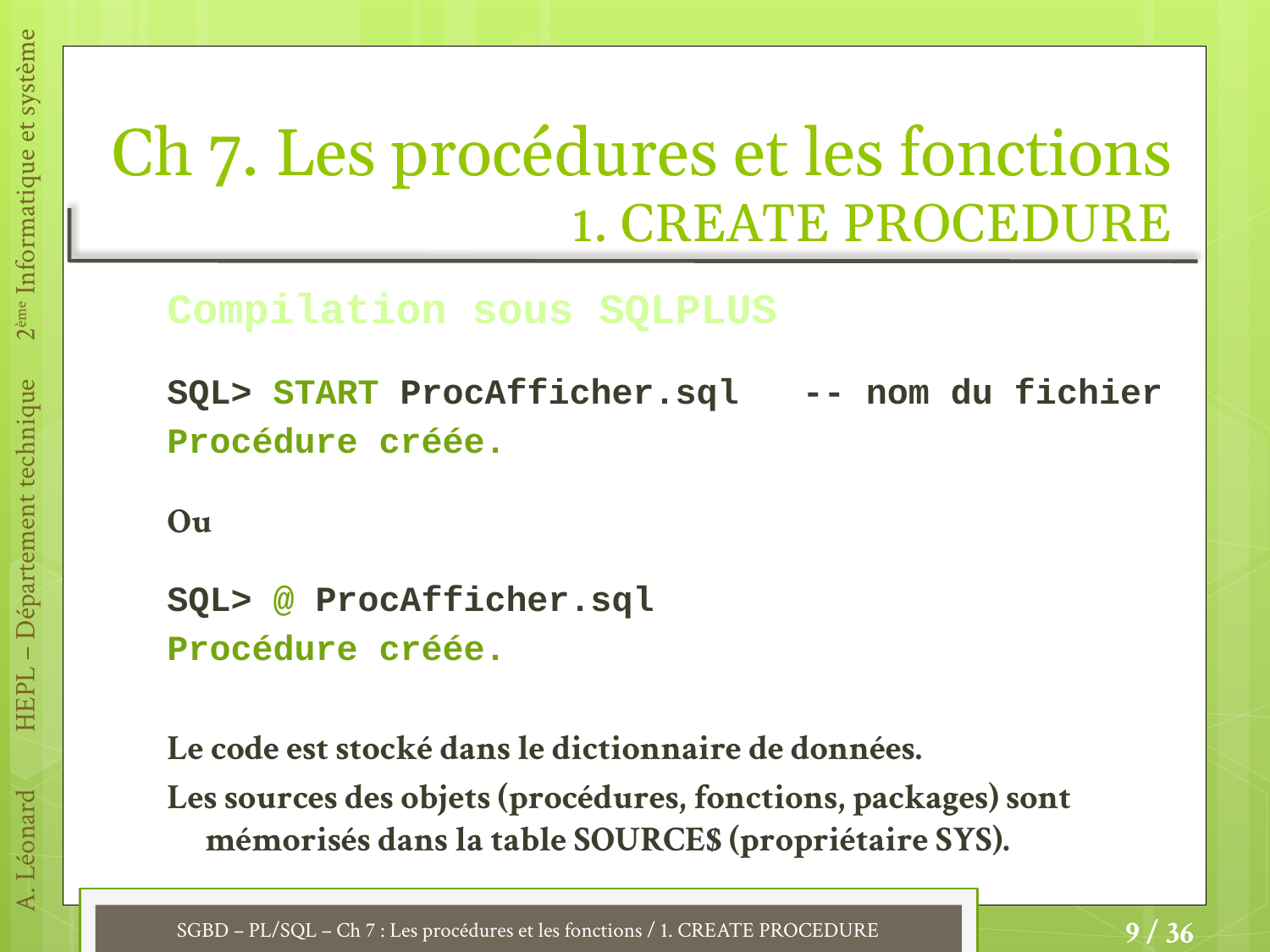

# Ch 7. Les procédures et les fonctions 1. CREATE PROCEDURE
Compilation sous SQLPLUS

SQL> START ProcAfficher.sql   -- nom du fichier
Procédure créée.

Ou

SQL> @ ProcAfficher.sql
Procédure créée.

Le code est stocké dans le dictionnaire de données.
Les sources des objets (procédures, fonctions, packages) sont mémorisés dans la table SOURCE$ (propriétaire SYS).

SGBD – PL/SQL – Ch 7 : Les procédures et les fonctions / 1. CREATE PROCEDURE